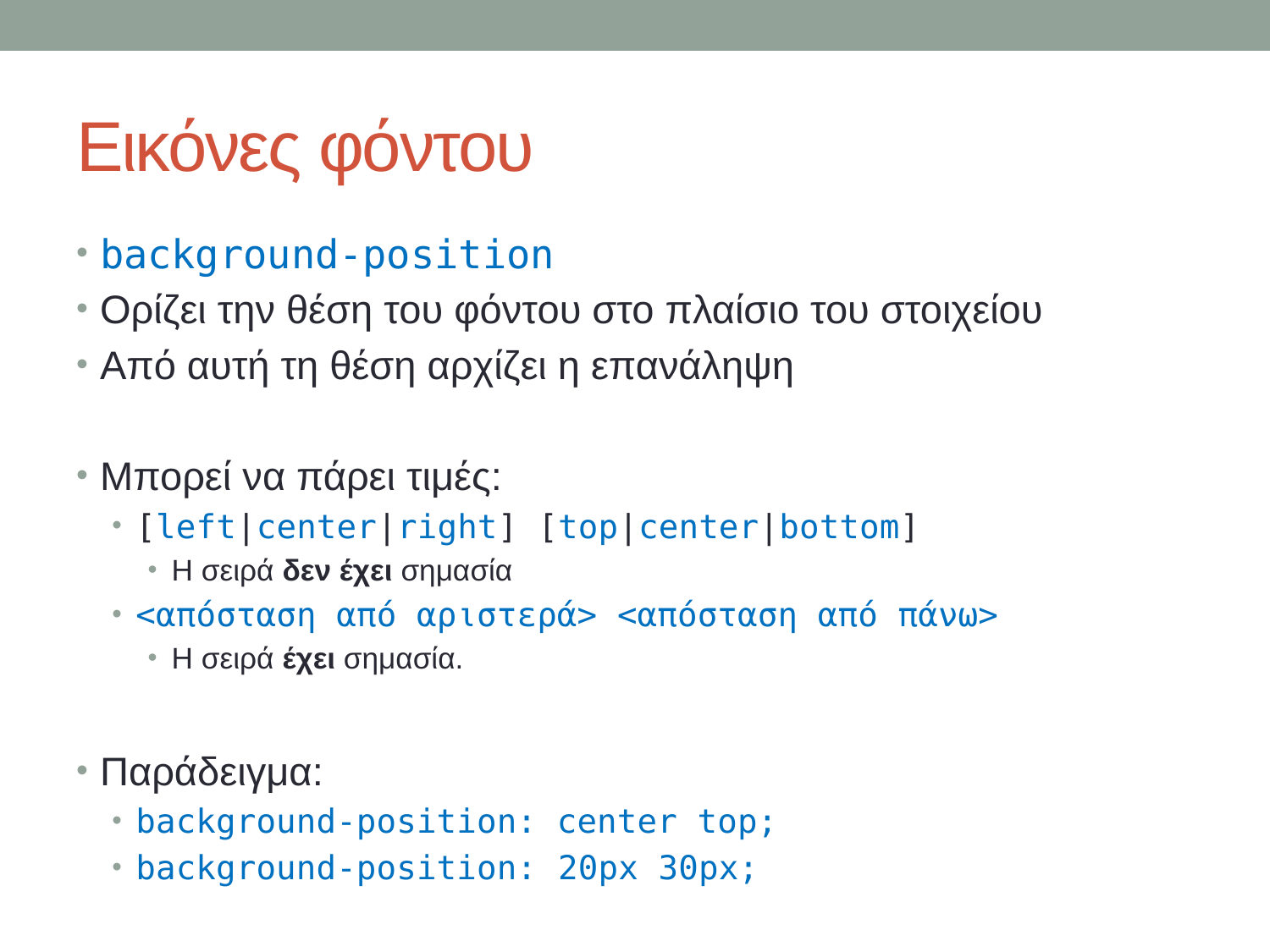

# Εικόνες φόντου
background-position
Ορίζει την θέση του φόντου στο πλαίσιο του στοιχείου
Από αυτή τη θέση αρχίζει η επανάληψη

Μπορεί να πάρει τιμές:
[left|center|right] [top|center|bottom]
Η σειρά δεν έχει σημασία
<απόσταση από αριστερά> <απόσταση από πάνω>
Η σειρά έχει σημασία.

Παράδειγμα:
background-position: center top;
background-position: 20px 30px;